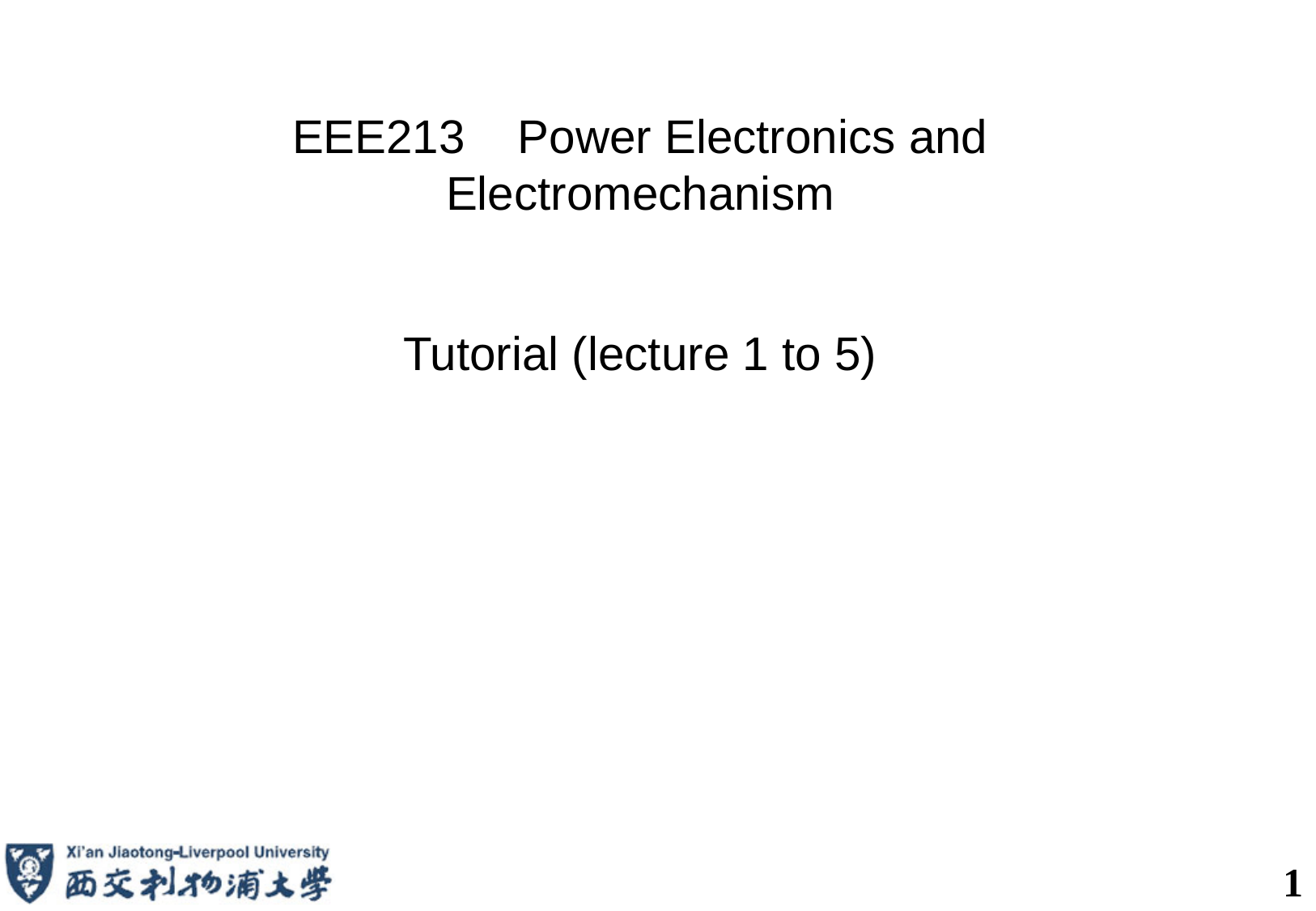

EEE213    Power Electronics and Electromechanism

Tutorial (lecture 1 to 5)